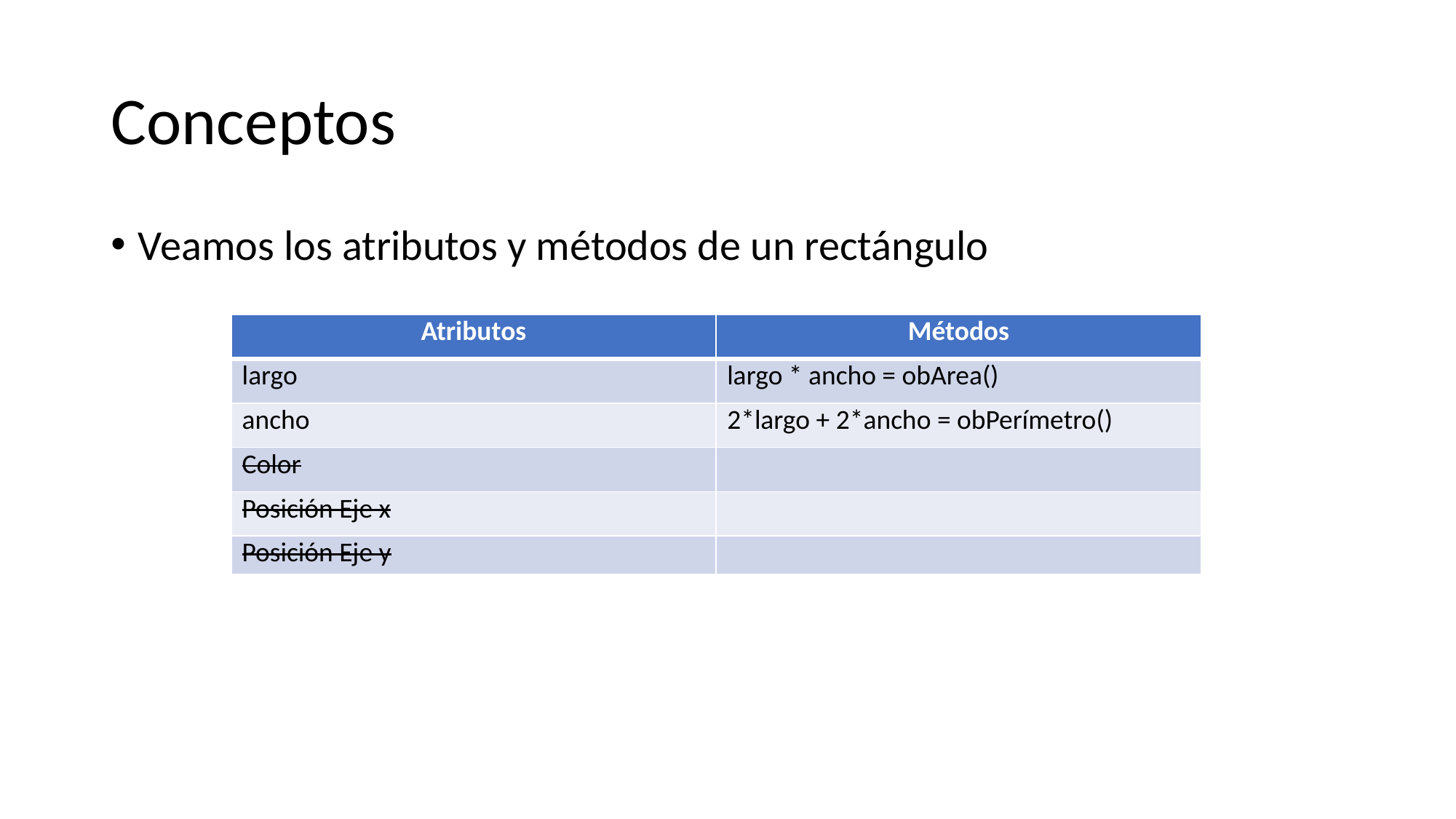

# Conceptos
Veamos los atributos y métodos de un rectángulo

| Atributos | Métodos |
| --- | --- |
| largo | largo \* ancho = obArea() |
| ancho | 2\*largo + 2\*ancho = obPerímetro() |
| Color |  |
| Posición Eje x |  |
| Posición Eje y |  |